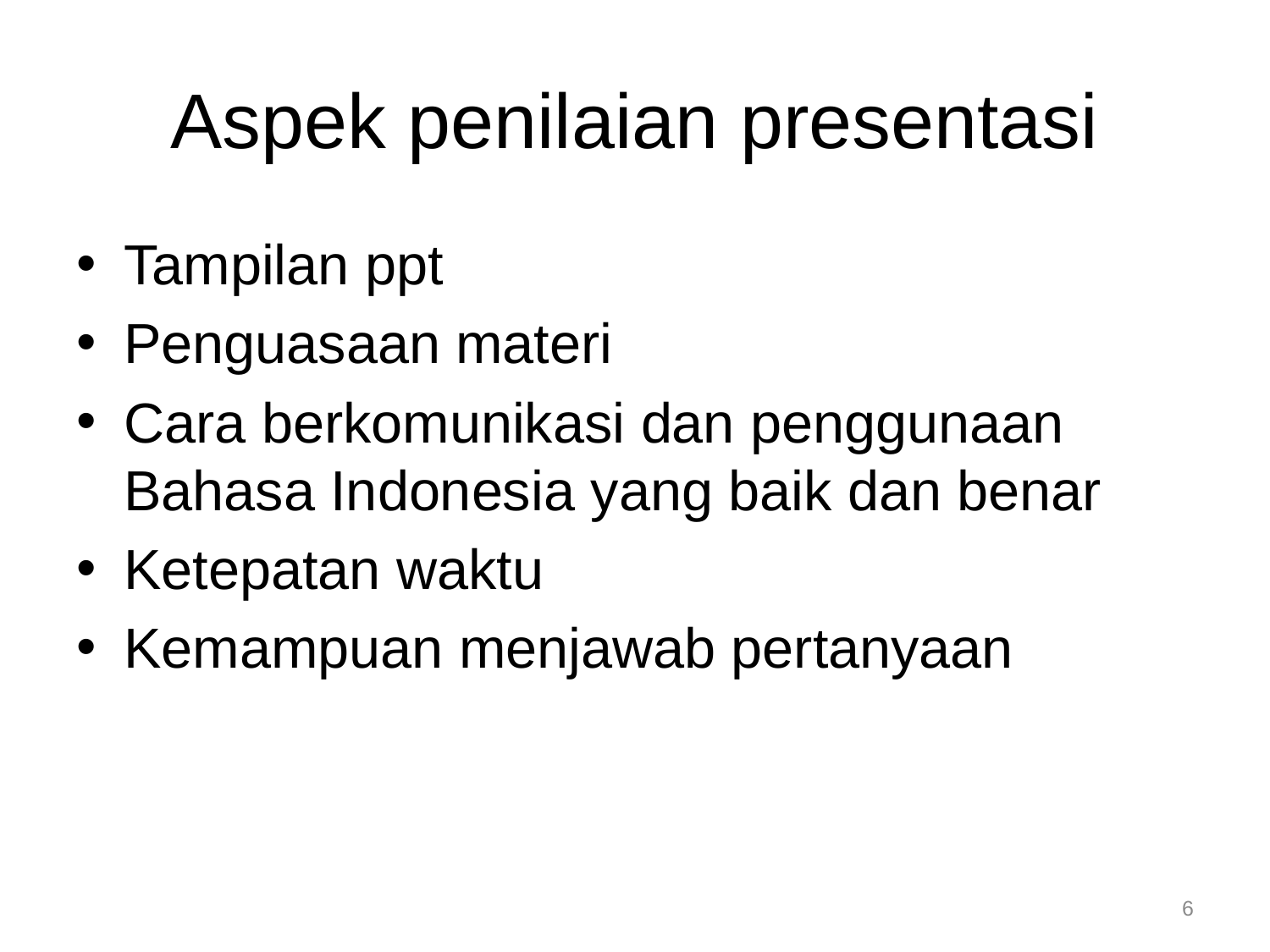

# Aspek penilaian presentasi
Tampilan ppt
Penguasaan materi
Cara berkomunikasi dan penggunaan Bahasa Indonesia yang baik dan benar
Ketepatan waktu
Kemampuan menjawab pertanyaan
6